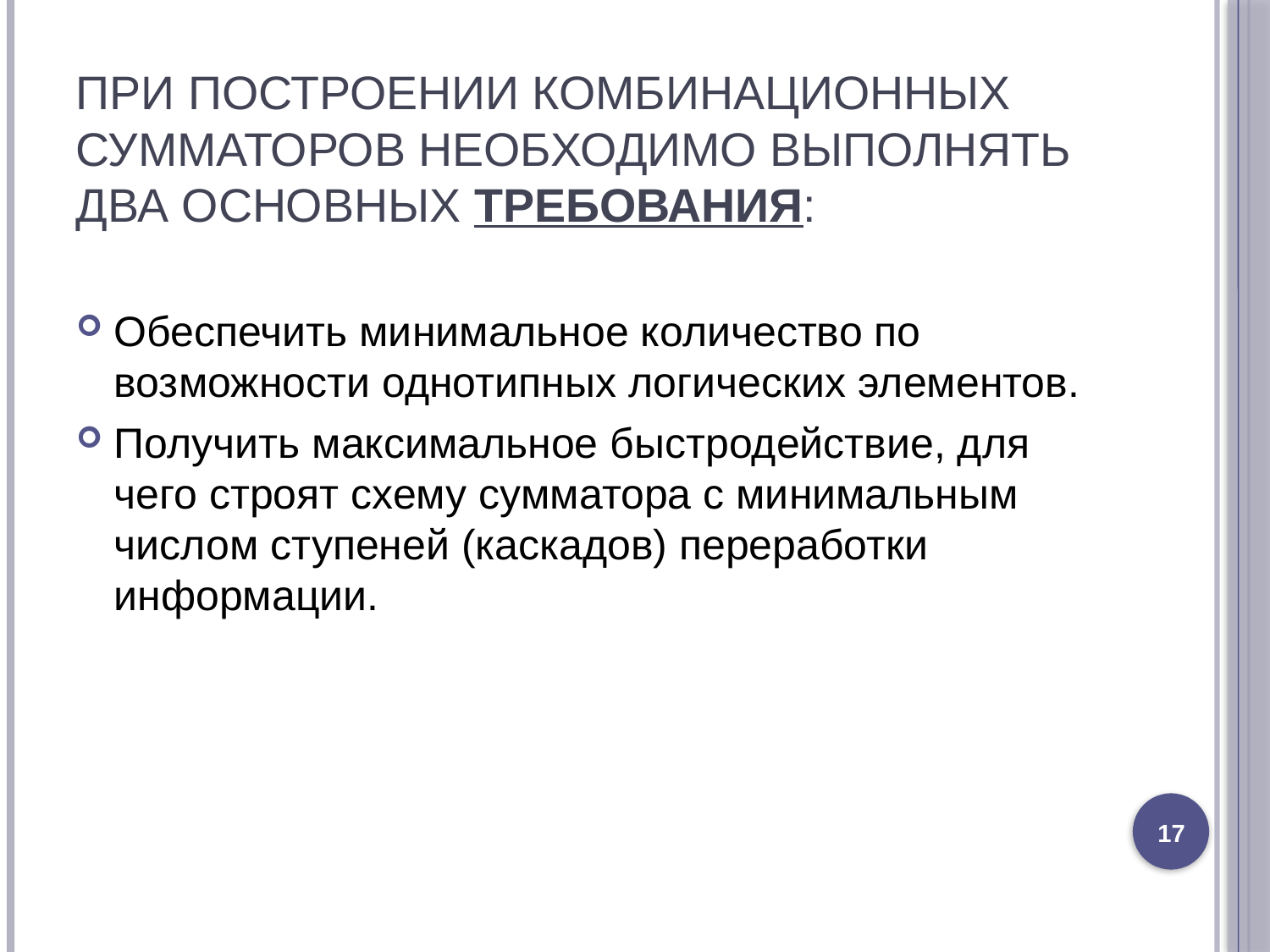

# При построении комбинационных сумматоров необходимо выполнять два основных требования:
Обеспечить минимальное количество по возможности однотипных логических элементов.
Получить максимальное быстродействие, для чего строят схему сумматора с минимальным числом ступеней (каскадов) переработки информации.

17